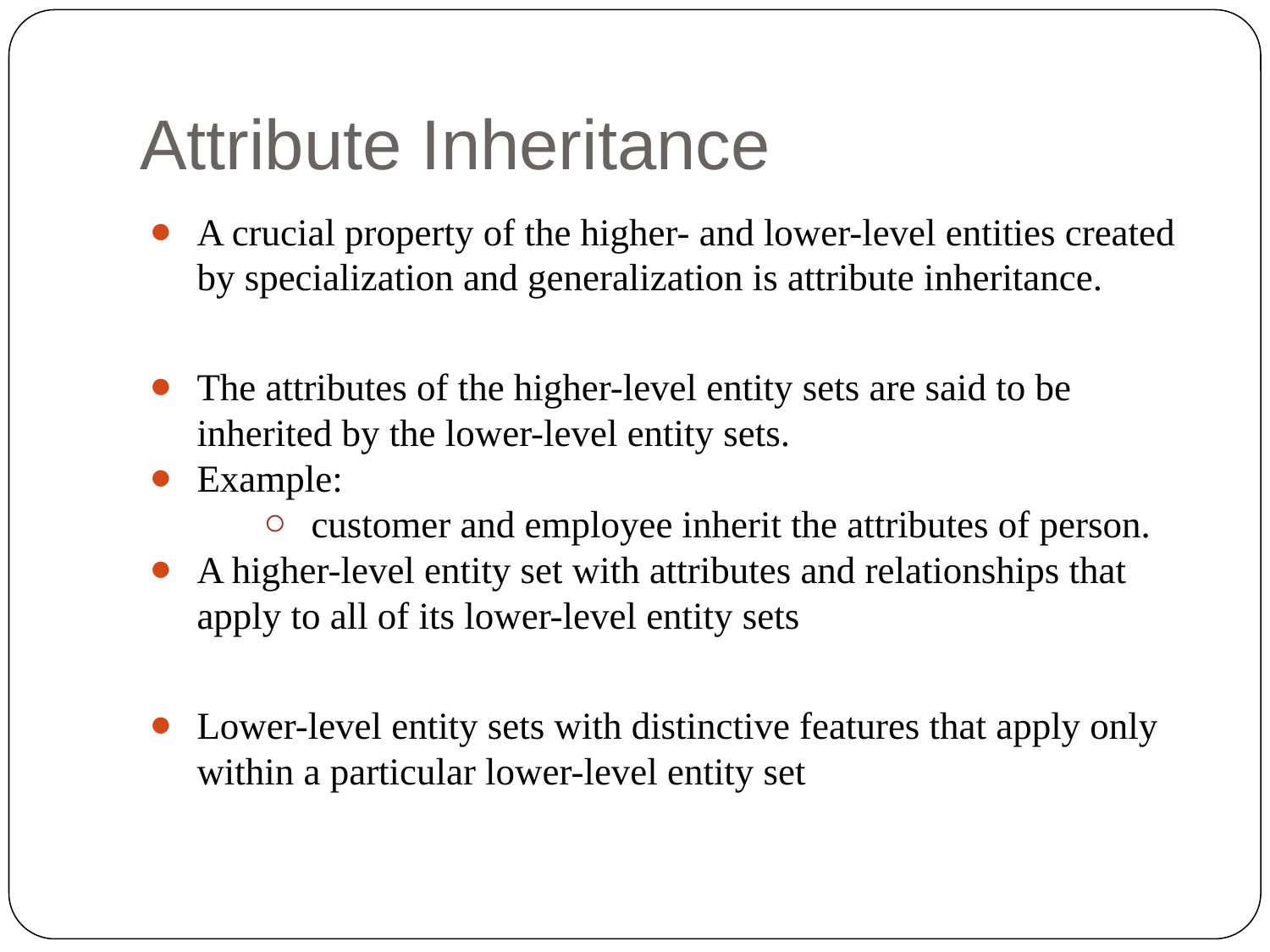

# Attribute Inheritance
A crucial property of the higher- and lower-level entities created by specialization and generalization is attribute inheritance.

The attributes of the higher-level entity sets are said to be inherited by the lower-level entity sets.
Example:
customer and employee inherit the attributes of person.
A higher-level entity set with attributes and relationships that apply to all of its lower-level entity sets

Lower-level entity sets with distinctive features that apply only within a particular lower-level entity set